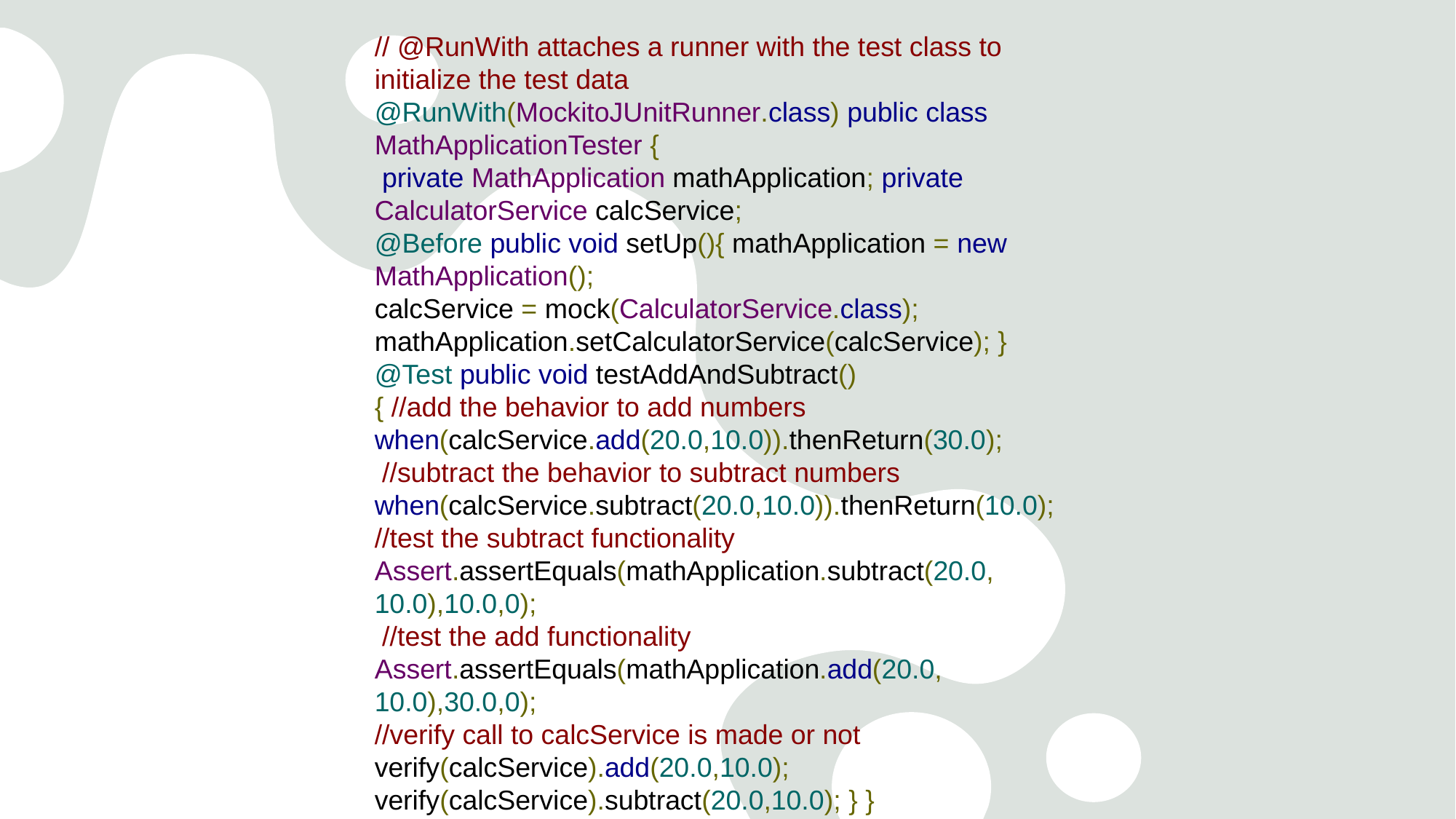

// @RunWith attaches a runner with the test class to initialize the test data
@RunWith(MockitoJUnitRunner.class) public class MathApplicationTester {
 private MathApplication mathApplication; private CalculatorService calcService;
@Before public void setUp(){ mathApplication = new MathApplication();
calcService = mock(CalculatorService.class); mathApplication.setCalculatorService(calcService); }
@Test public void testAddAndSubtract()
{ //add the behavior to add numbers when(calcService.add(20.0,10.0)).thenReturn(30.0);
 //subtract the behavior to subtract numbers when(calcService.subtract(20.0,10.0)).thenReturn(10.0);
//test the subtract functionality Assert.assertEquals(mathApplication.subtract(20.0, 10.0),10.0,0);
 //test the add functionality Assert.assertEquals(mathApplication.add(20.0, 10.0),30.0,0);
//verify call to calcService is made or not verify(calcService).add(20.0,10.0); verify(calcService).subtract(20.0,10.0); } }